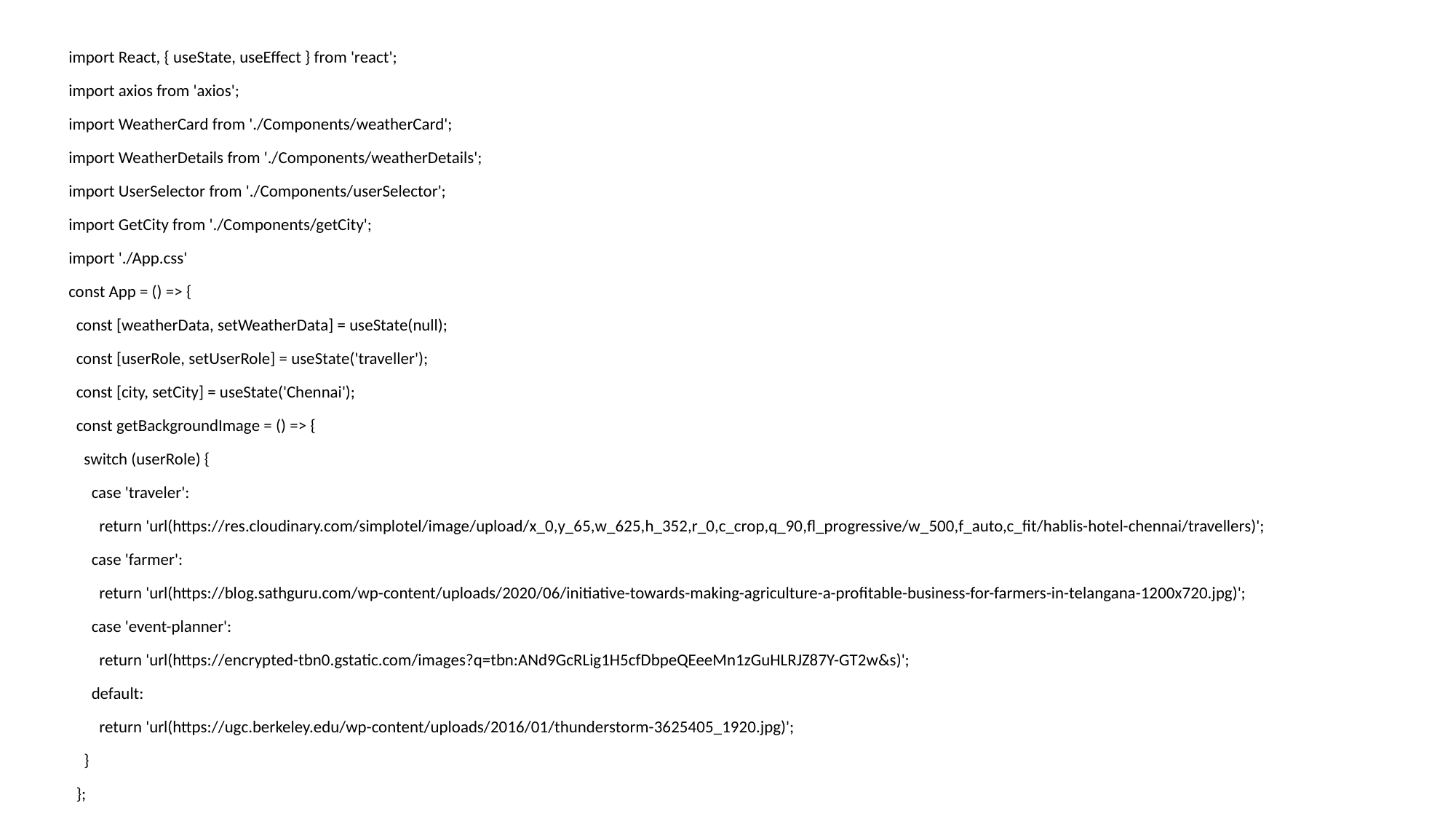

import React, { useState, useEffect } from 'react';
import axios from 'axios';
import WeatherCard from './Components/weatherCard';
import WeatherDetails from './Components/weatherDetails';
import UserSelector from './Components/userSelector';
import GetCity from './Components/getCity';
import './App.css'
const App = () => {
  const [weatherData, setWeatherData] = useState(null);
  const [userRole, setUserRole] = useState('traveller');
  const [city, setCity] = useState('Chennai');
  const getBackgroundImage = () => {
    switch (userRole) {
      case 'traveler':
        return 'url(https://res.cloudinary.com/simplotel/image/upload/x_0,y_65,w_625,h_352,r_0,c_crop,q_90,fl_progressive/w_500,f_auto,c_fit/hablis-hotel-chennai/travellers)';
      case 'farmer':
        return 'url(https://blog.sathguru.com/wp-content/uploads/2020/06/initiative-towards-making-agriculture-a-profitable-business-for-farmers-in-telangana-1200x720.jpg)';
      case 'event-planner':
        return 'url(https://encrypted-tbn0.gstatic.com/images?q=tbn:ANd9GcRLig1H5cfDbpeQEeeMn1zGuHLRJZ87Y-GT2w&s)';
      default:
        return 'url(https://ugc.berkeley.edu/wp-content/uploads/2016/01/thunderstorm-3625405_1920.jpg)';
    }
  };